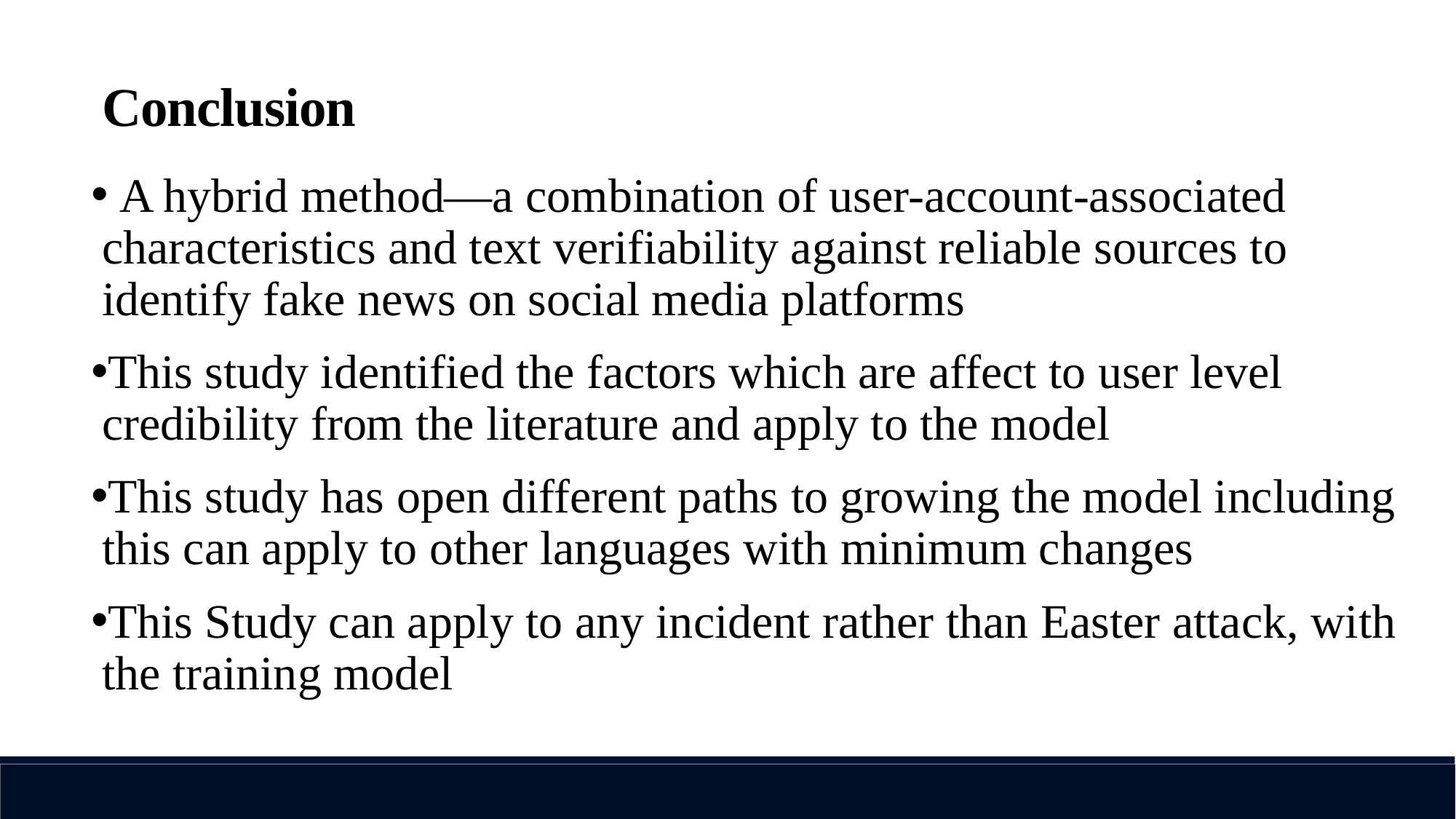

Conclusion
 A hybrid method—a combination of user-account-associated  characteristics and text verifiability against reliable sources to identify fake news on social media platforms
This study identified the factors which are affect to user level credibility from the literature and apply to the model
This study has open different paths to growing the model including this can apply to other languages with minimum changes
This Study can apply to any incident rather than Easter attack, with the training model